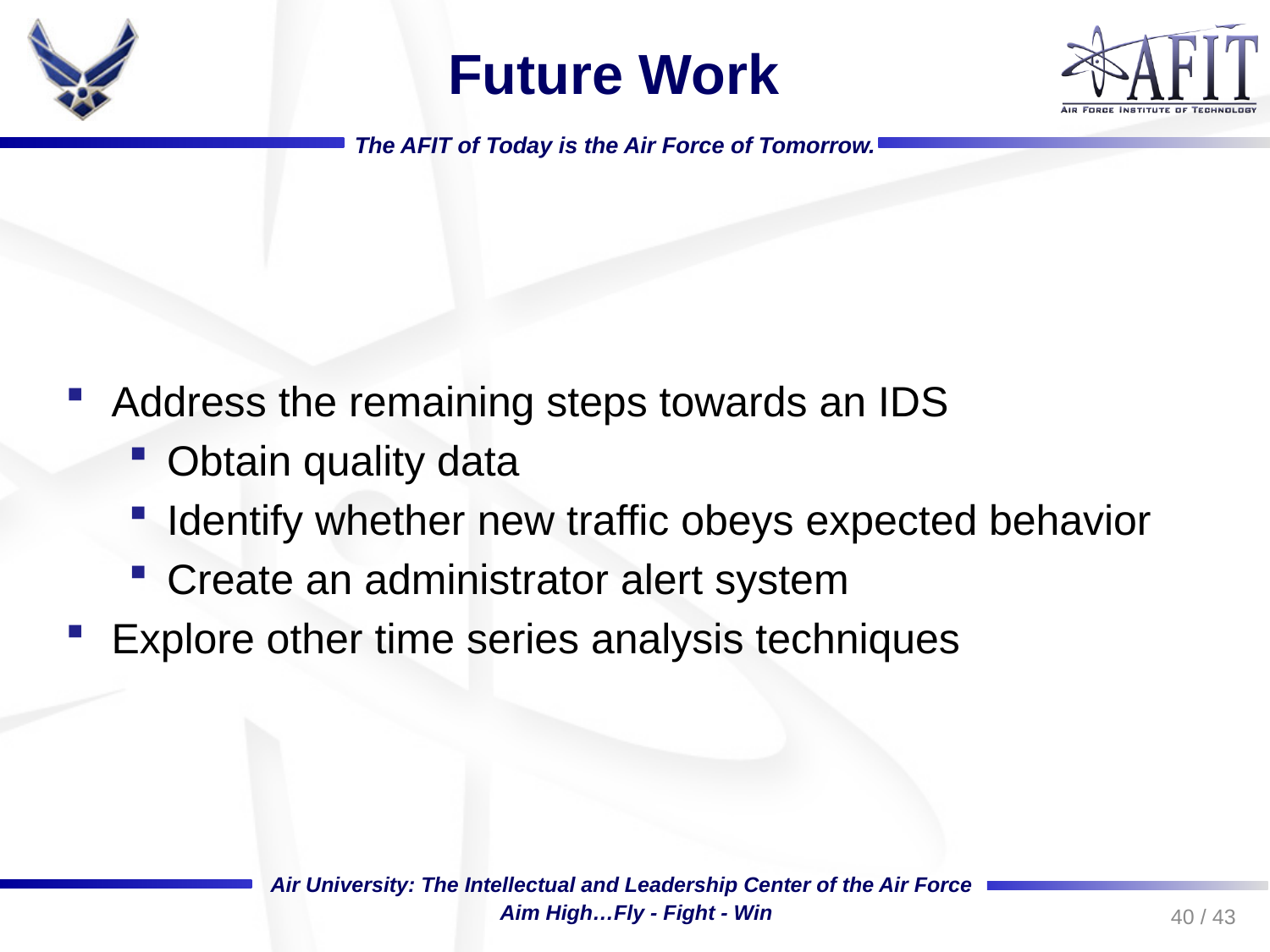

# Future Work
Address the remaining steps towards an IDS
Obtain quality data
Identify whether new traffic obeys expected behavior
Create an administrator alert system
Explore other time series analysis techniques
40 / 43